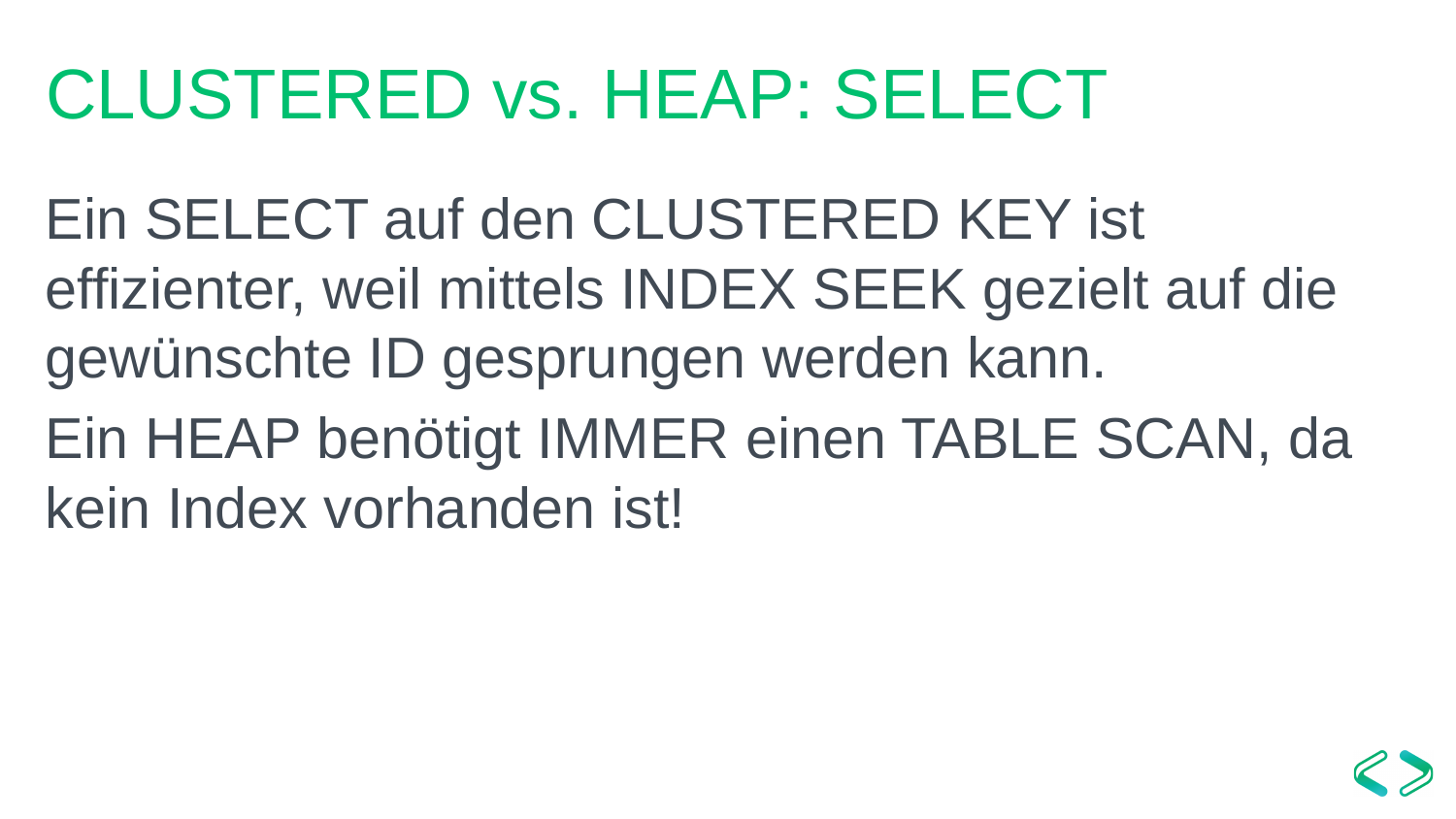

# CLUSTERED vs. HEAP: SELECT
Ein SELECT auf den CLUSTERED KEY ist effizienter, weil mittels INDEX SEEK gezielt auf die gewünschte ID gesprungen werden kann.
Ein HEAP benötigt IMMER einen TABLE SCAN, da kein Index vorhanden ist!